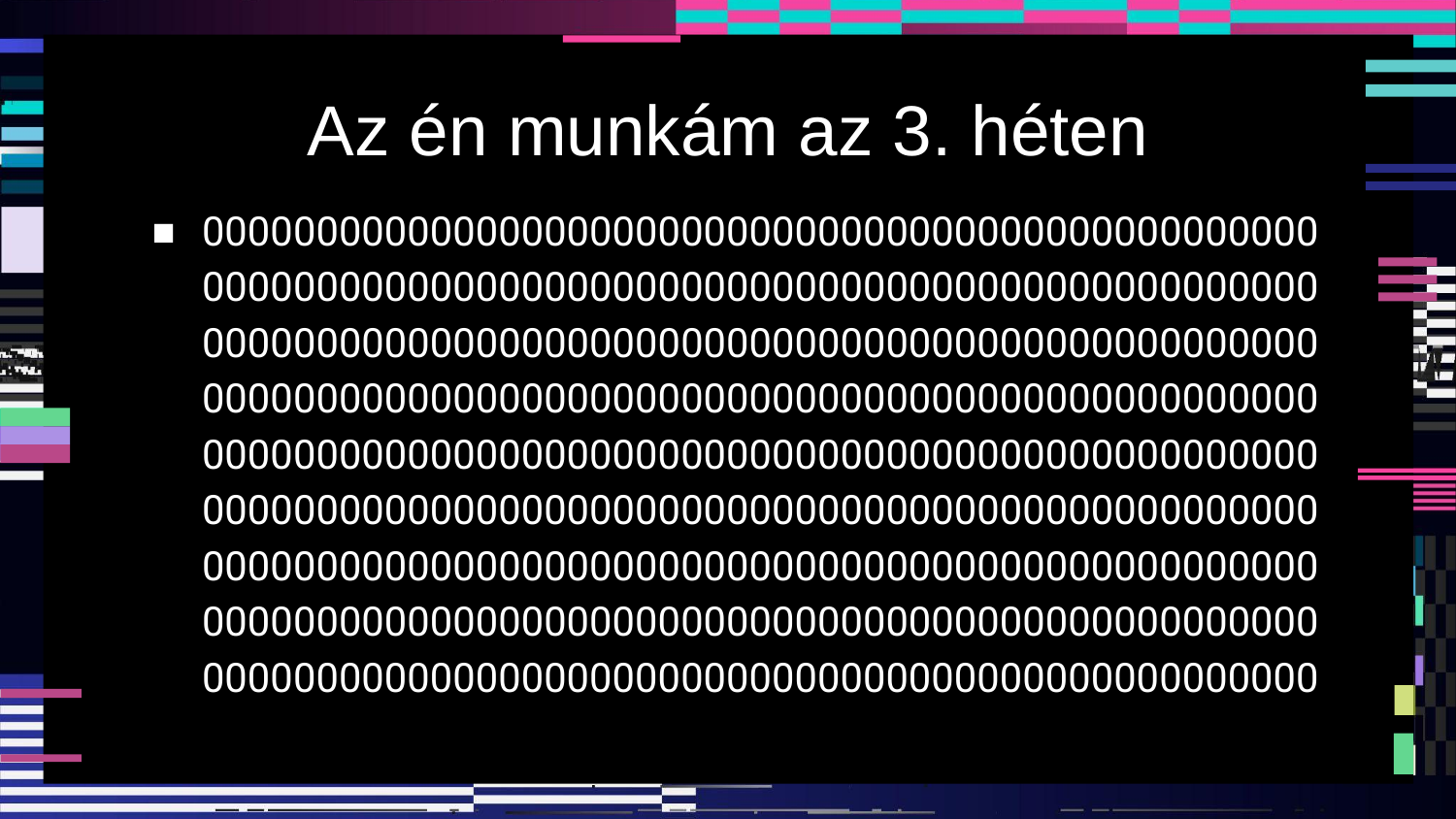

# Az én munkám az 3. héten
000000000000000000000000000000000000000000000000000000000000000000000000000000000000000000000000000000000000000000000000000000000000000000000000000000000000000000000000000000000000000000000000000000000000000000000000000000000000000000000000000000000000000000000000000000000000000000000000000000000000000000000000000000000000000000000000000000000000000000000000000000000000000000000000000000000000000000000000000000000000000000000000000000000